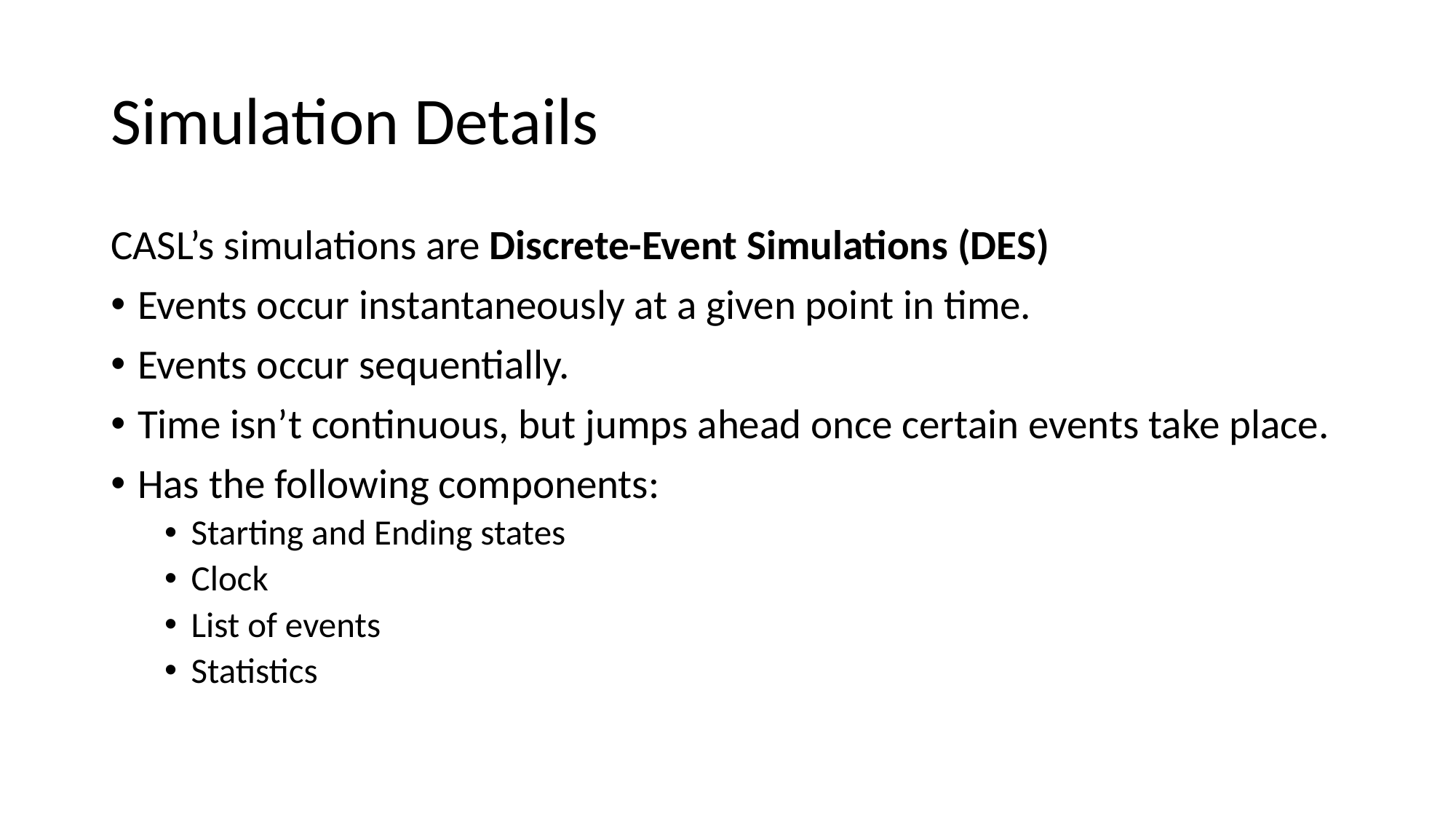

# Simulation Details
CASL’s simulations are Discrete-Event Simulations (DES)
Events occur instantaneously at a given point in time.
Events occur sequentially.
Time isn’t continuous, but jumps ahead once certain events take place.
Has the following components:
Starting and Ending states
Clock
List of events
Statistics